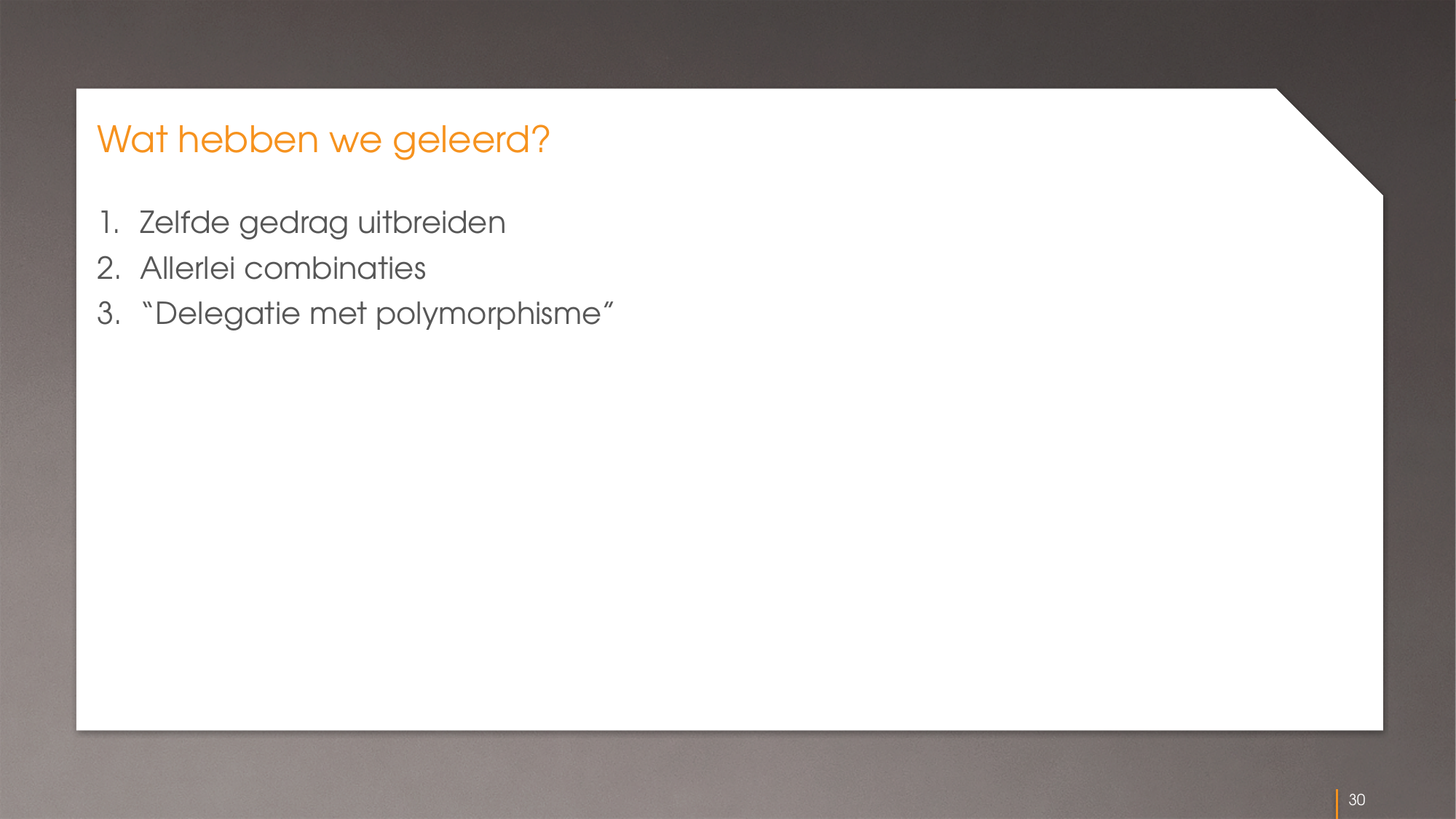

# Wat hebben we geleerd?
Zelfde gedrag uitbreiden
Allerlei combinaties
“Delegatie met polymorphisme”